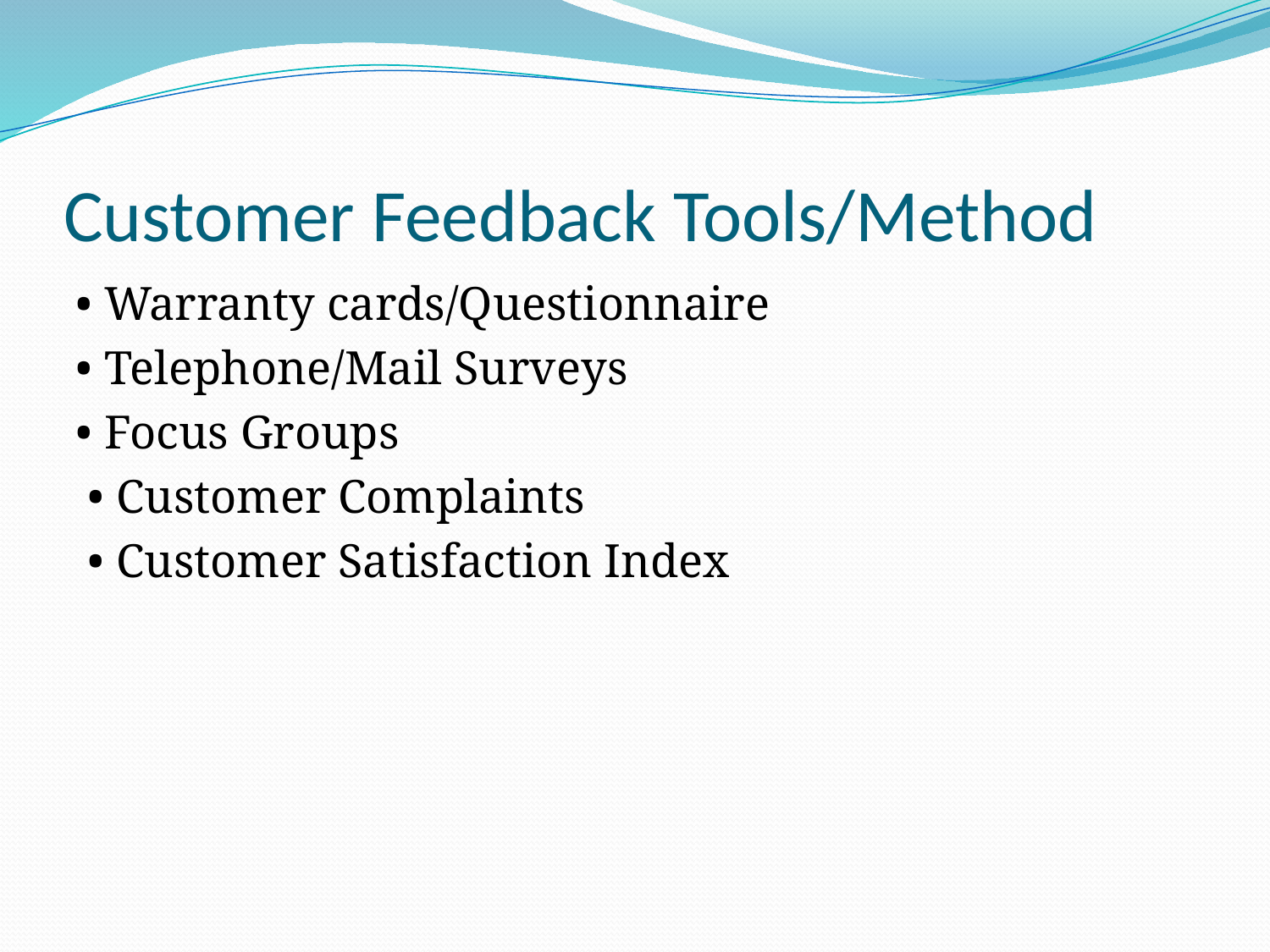

# Customer Feedback Tools/Method
• Warranty cards/Questionnaire
• Telephone/Mail Surveys
• Focus Groups
 • Customer Complaints
 • Customer Satisfaction Index